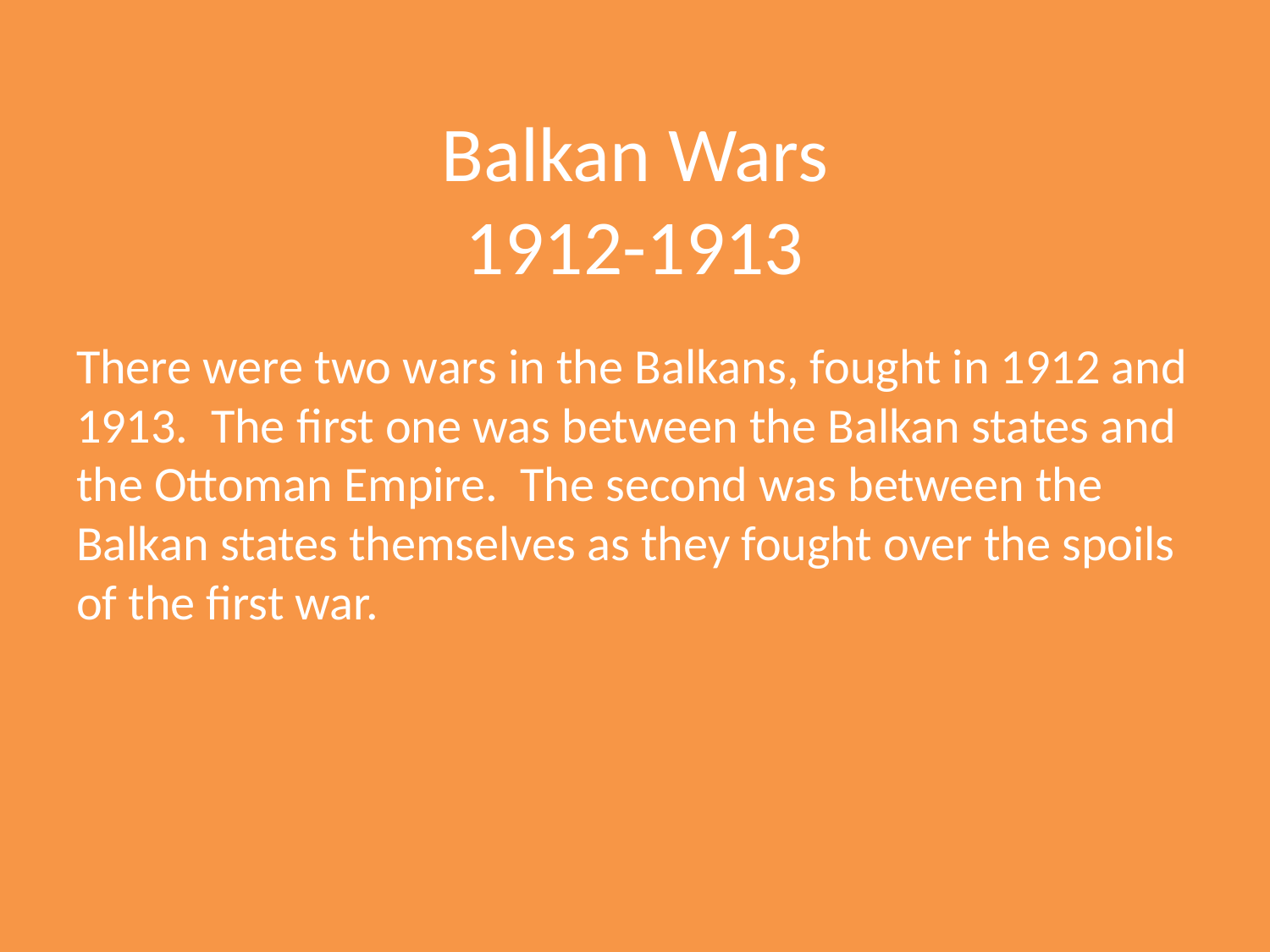

# Balkan Wars 1912-1913
There were two wars in the Balkans, fought in 1912 and 1913.  The first one was between the Balkan states and the Ottoman Empire.  The second was between the Balkan states themselves as they fought over the spoils of the first war.